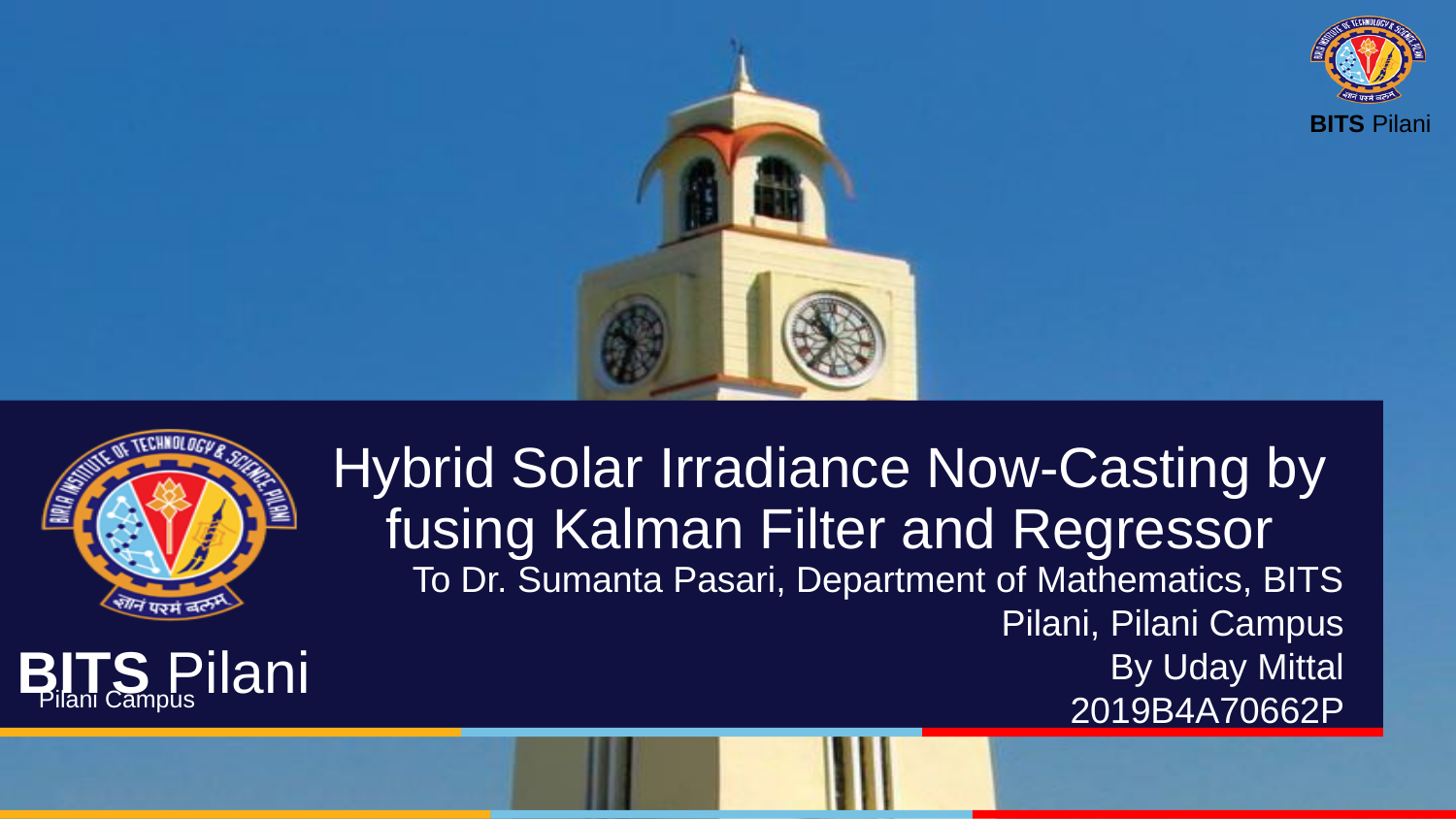

# Hybrid Solar Irradiance Now-Casting by fusing Kalman Filter and Regressor
To Dr. Sumanta Pasari, Department of Mathematics, BITS Pilani, Pilani Campus
By Uday Mittal
2019B4A70662P